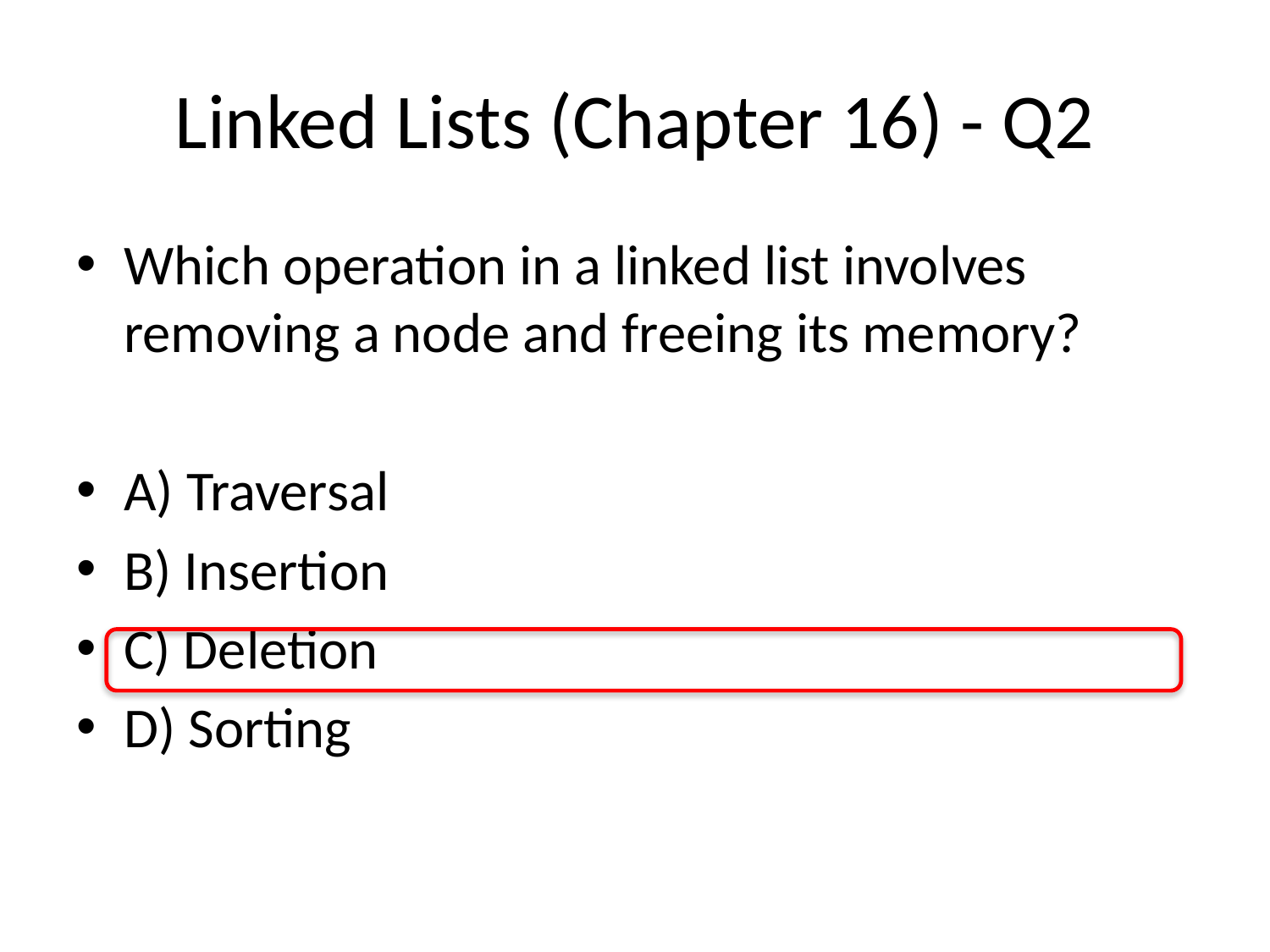

# Linked Lists (Chapter 16) - Q2
Which operation in a linked list involves removing a node and freeing its memory?

A) Traversal
B) Insertion
C) Deletion
D) Sorting